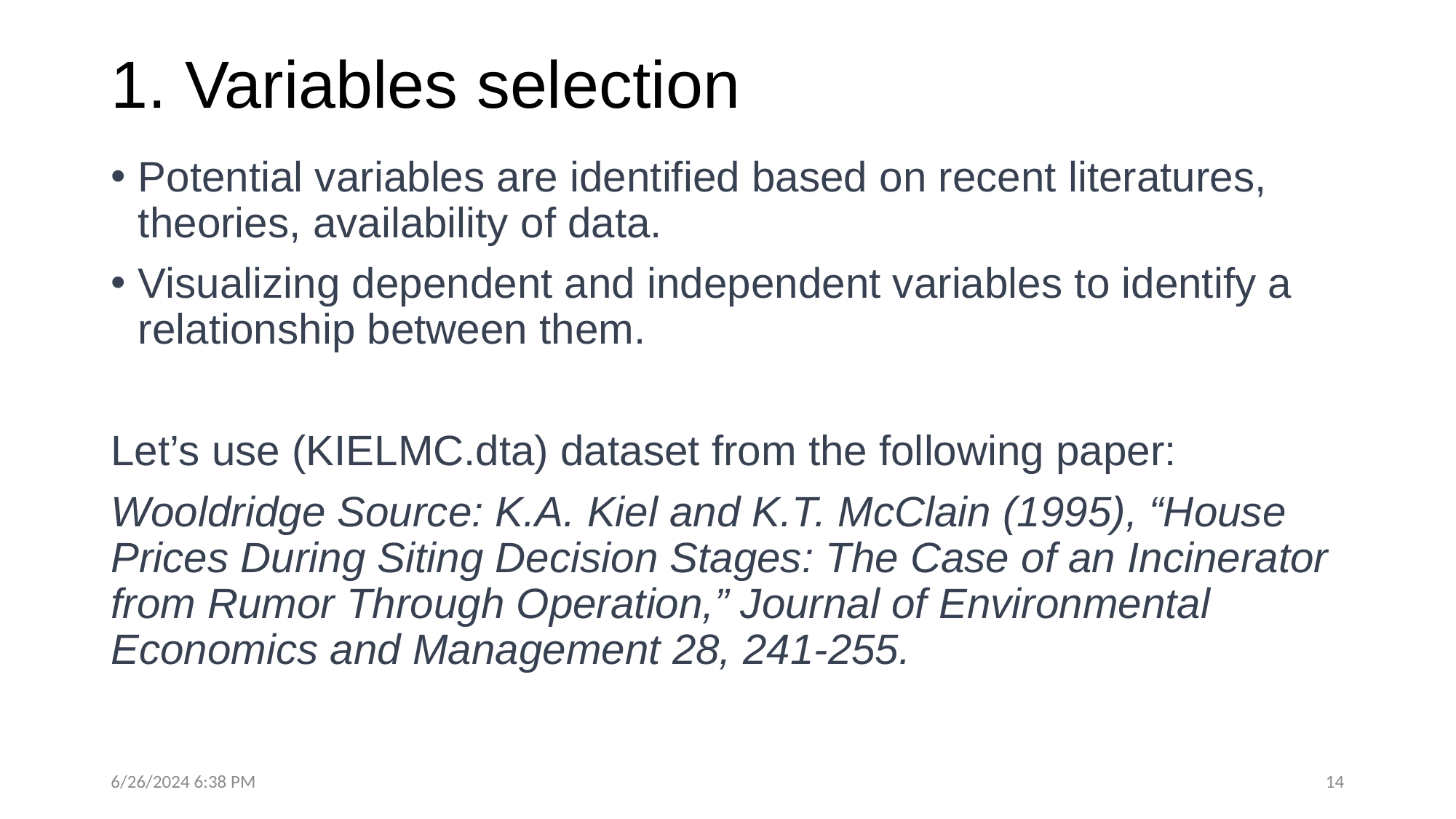

# 1. Variables selection
Potential variables are identified based on recent literatures, theories, availability of data.
Visualizing dependent and independent variables to identify a relationship between them.

Let’s use (KIELMC.dta) dataset from the following paper:
Wooldridge Source: K.A. Kiel and K.T. McClain (1995), “House Prices During Siting Decision Stages: The Case of an Incinerator from Rumor Through Operation,” Journal of Environmental Economics and Management 28, 241-255.

6/26/2024 6:38 PM
14